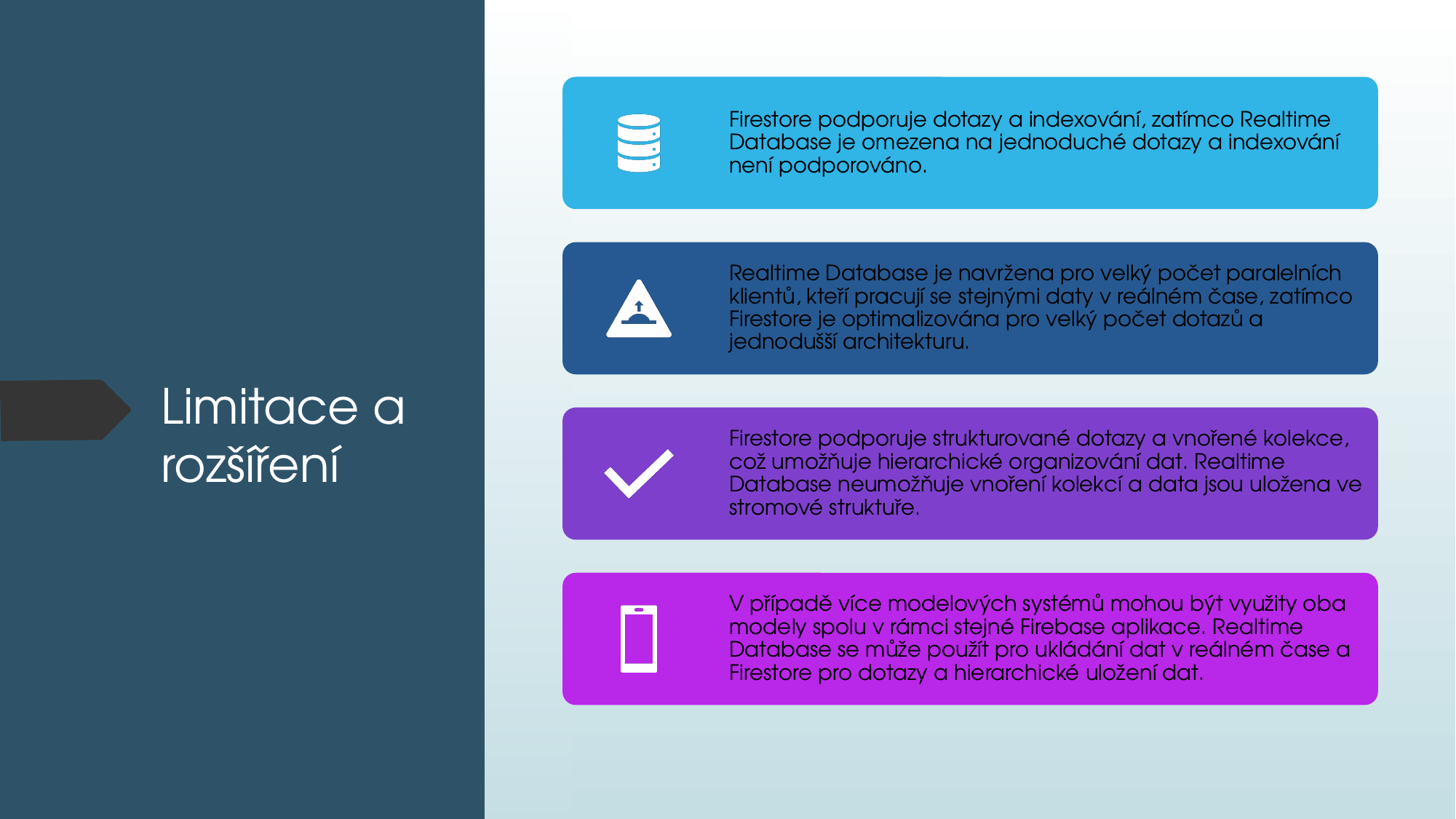

Firestore podporuje dotazy a indexování, zatímco Realtime Database je omezena na jednoduché dotazy a indexování není podporováno.
Realtime Database je navržena pro velký počet paralelních klientů, kteří pracují se stejnými daty v reálném čase, zatímco Firestore je optimalizována pro velký počet dotazů a jednodušší architekturu.
Firestore podporuje strukturované dotazy a vnořené kolekce, což umožňuje hierarchické organizování dat. Realtime Database neumožňuje vnoření kolekcí a data jsou uložena ve stromové struktuře.
V případě více modelových systémů mohou být využity oba modely spolu v rámci stejné Firebase aplikace. Realtime Database se může použít pro ukládání dat v reálném čase a Firestore pro dotazy a hierarchické uložení dat.
# Limitace a rozšíření